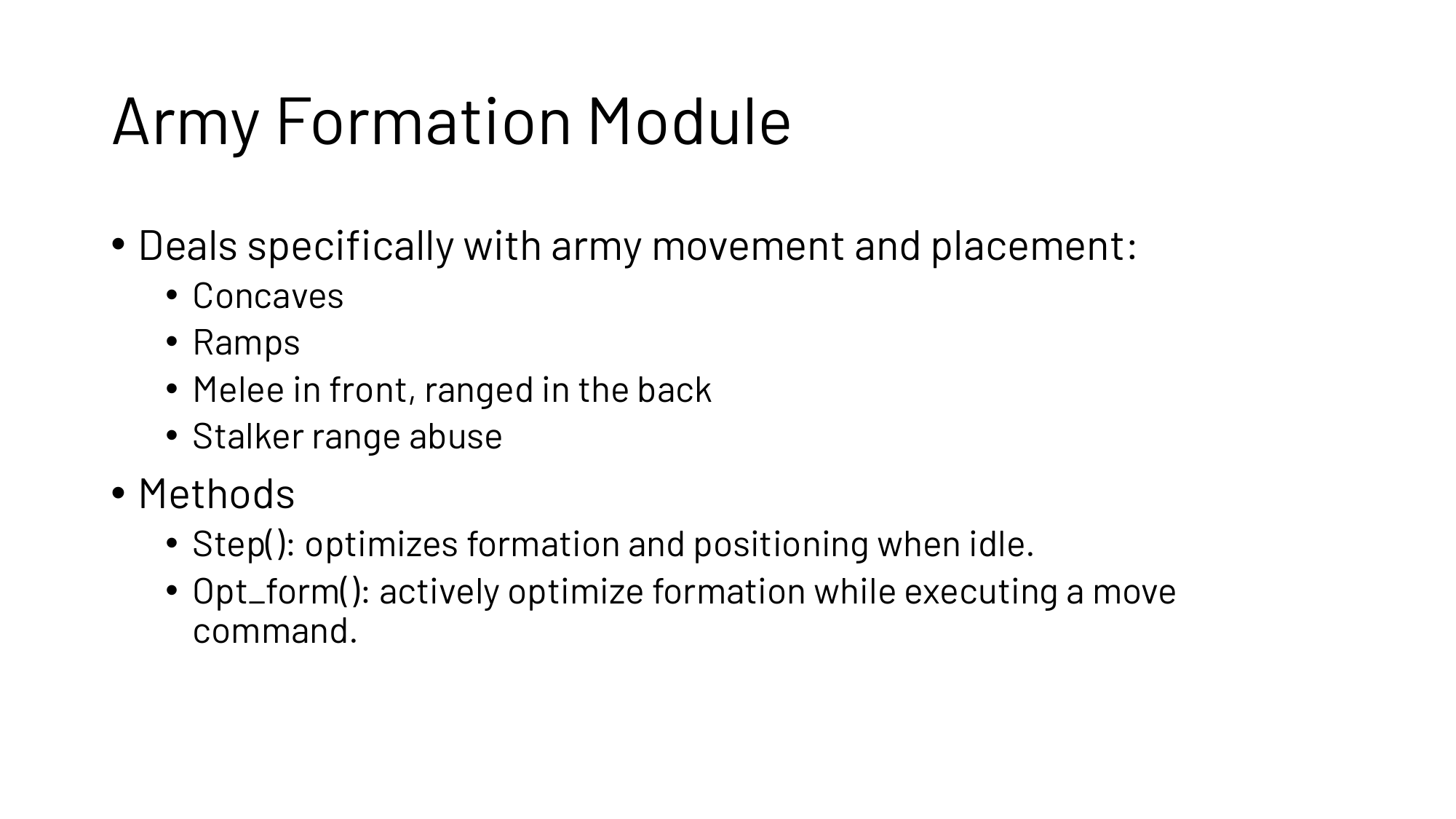

# Army Formation Module
Deals specifically with army movement and placement:
Concaves
Ramps
Melee in front, ranged in the back
Stalker range abuse
Methods
Step(): optimizes formation and positioning when idle.
Opt_form(): actively optimize formation while executing a move command.